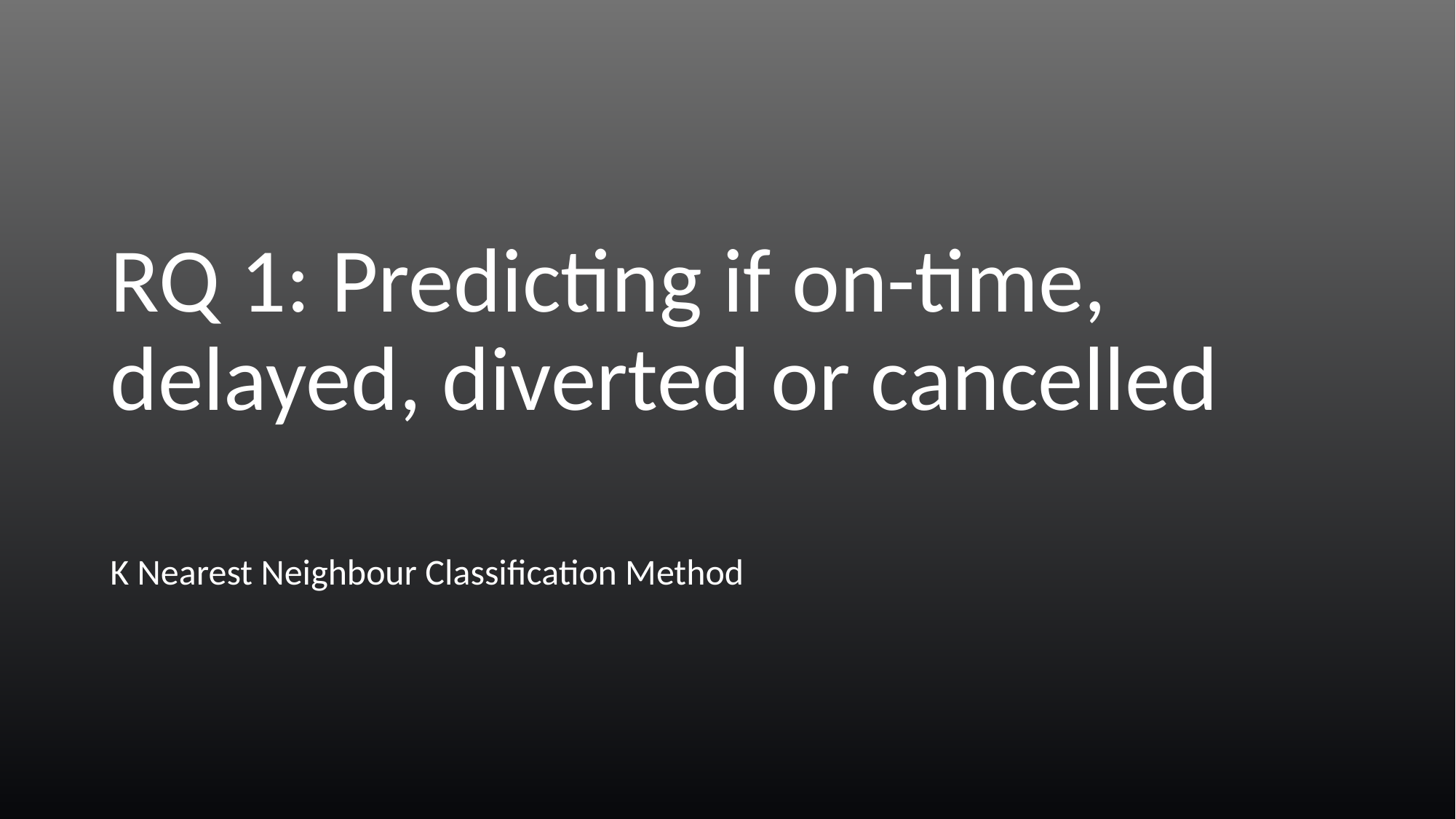

# RQ 1: Predicting if on-time, delayed, diverted or cancelled
K Nearest Neighbour Classification Method